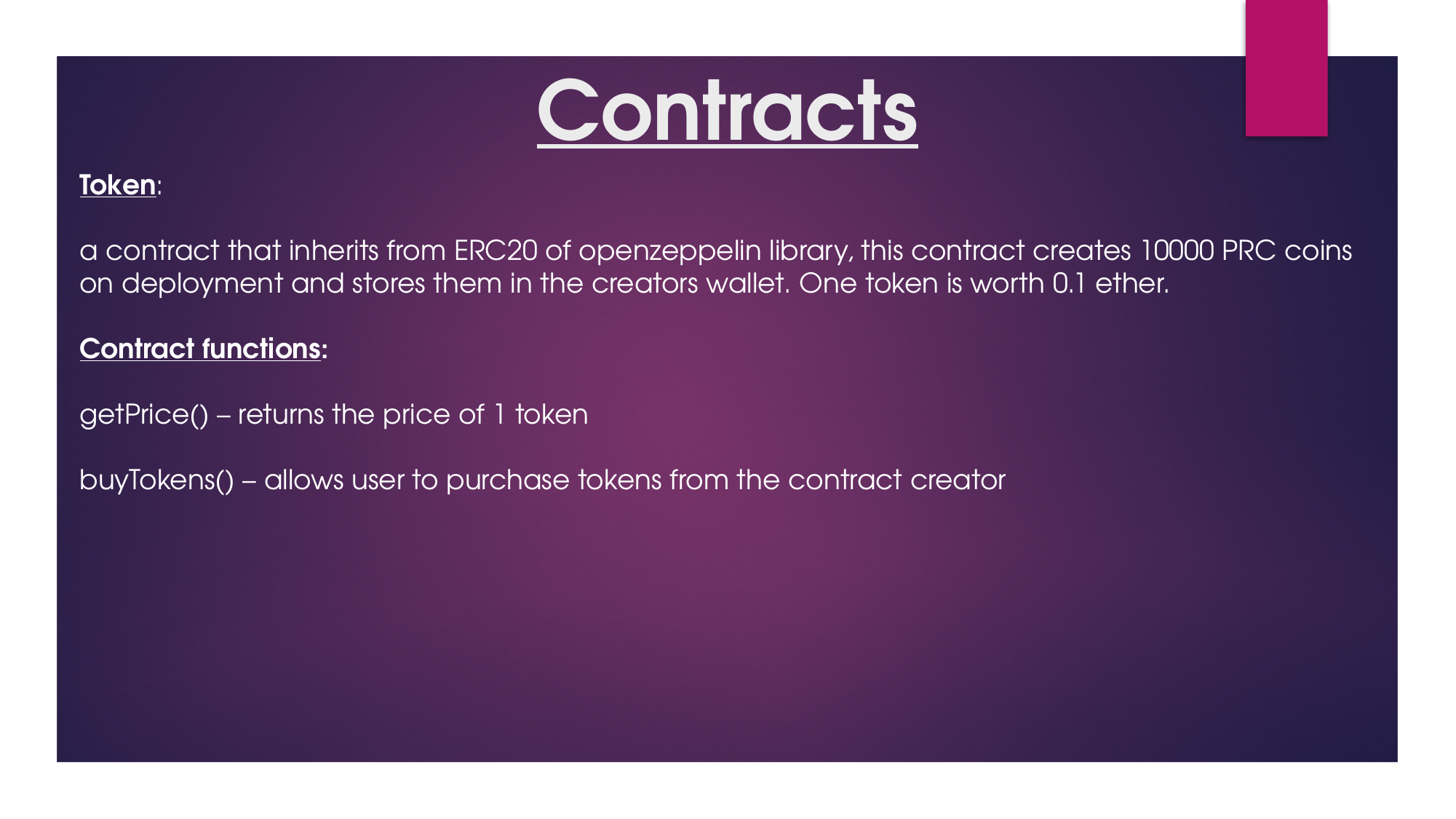

# Contracts
Token:

a contract that inherits from ERC20 of openzeppelin library, this contract creates 10000 PRC coins on deployment and stores them in the creators wallet. One token is worth 0.1 ether.

Contract functions:

getPrice() – returns the price of 1 token

buyTokens() – allows user to purchase tokens from the contract creator